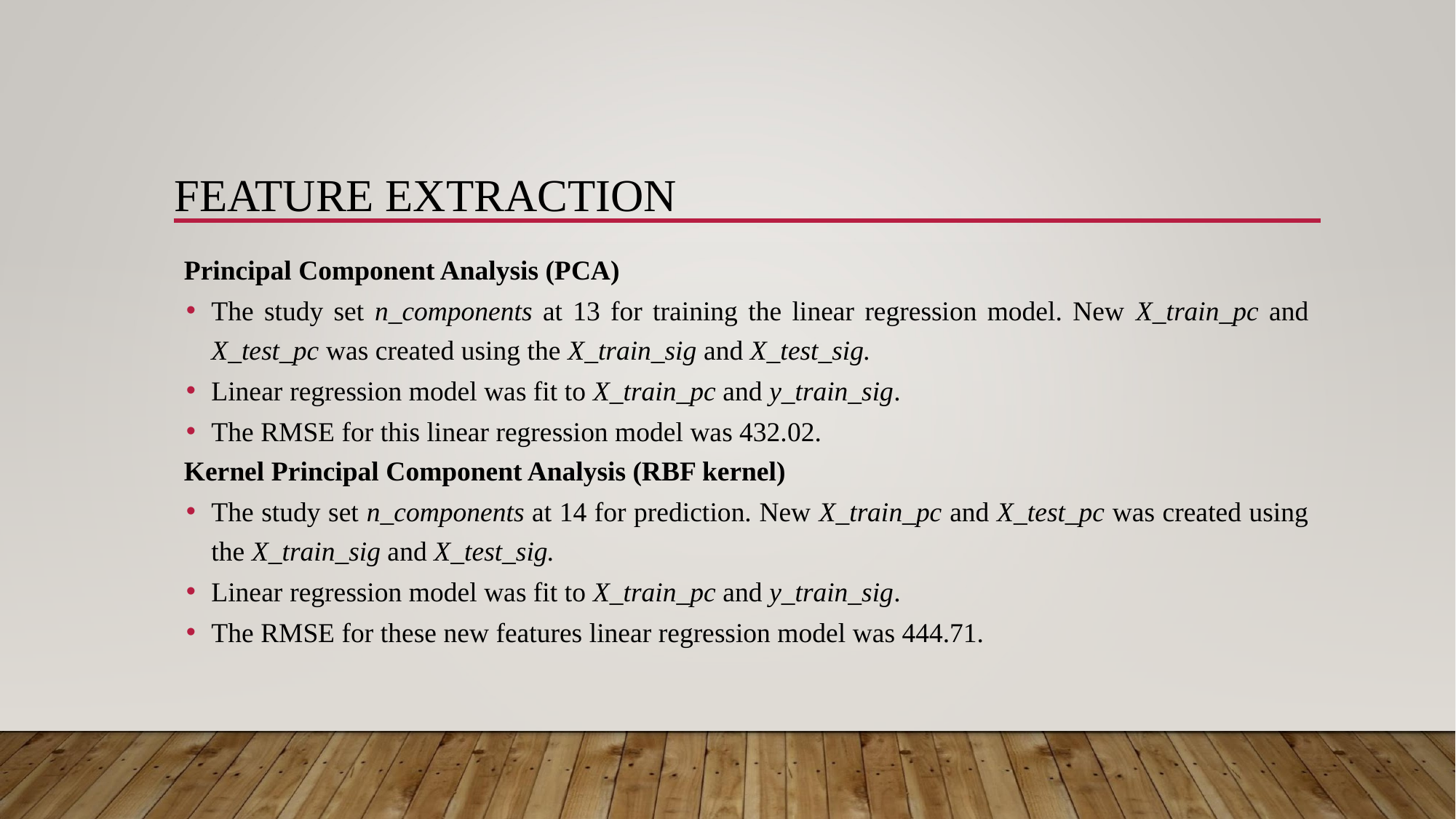

# FEATURE EXTRACTION
Principal Component Analysis (PCA)
The study set n_components at 13 for training the linear regression model. New X_train_pc and X_test_pc was created using the X_train_sig and X_test_sig.
Linear regression model was fit to X_train_pc and y_train_sig.
The RMSE for this linear regression model was 432.02.
Kernel Principal Component Analysis (RBF kernel)
The study set n_components at 14 for prediction. New X_train_pc and X_test_pc was created using the X_train_sig and X_test_sig.
Linear regression model was fit to X_train_pc and y_train_sig.
The RMSE for these new features linear regression model was 444.71.